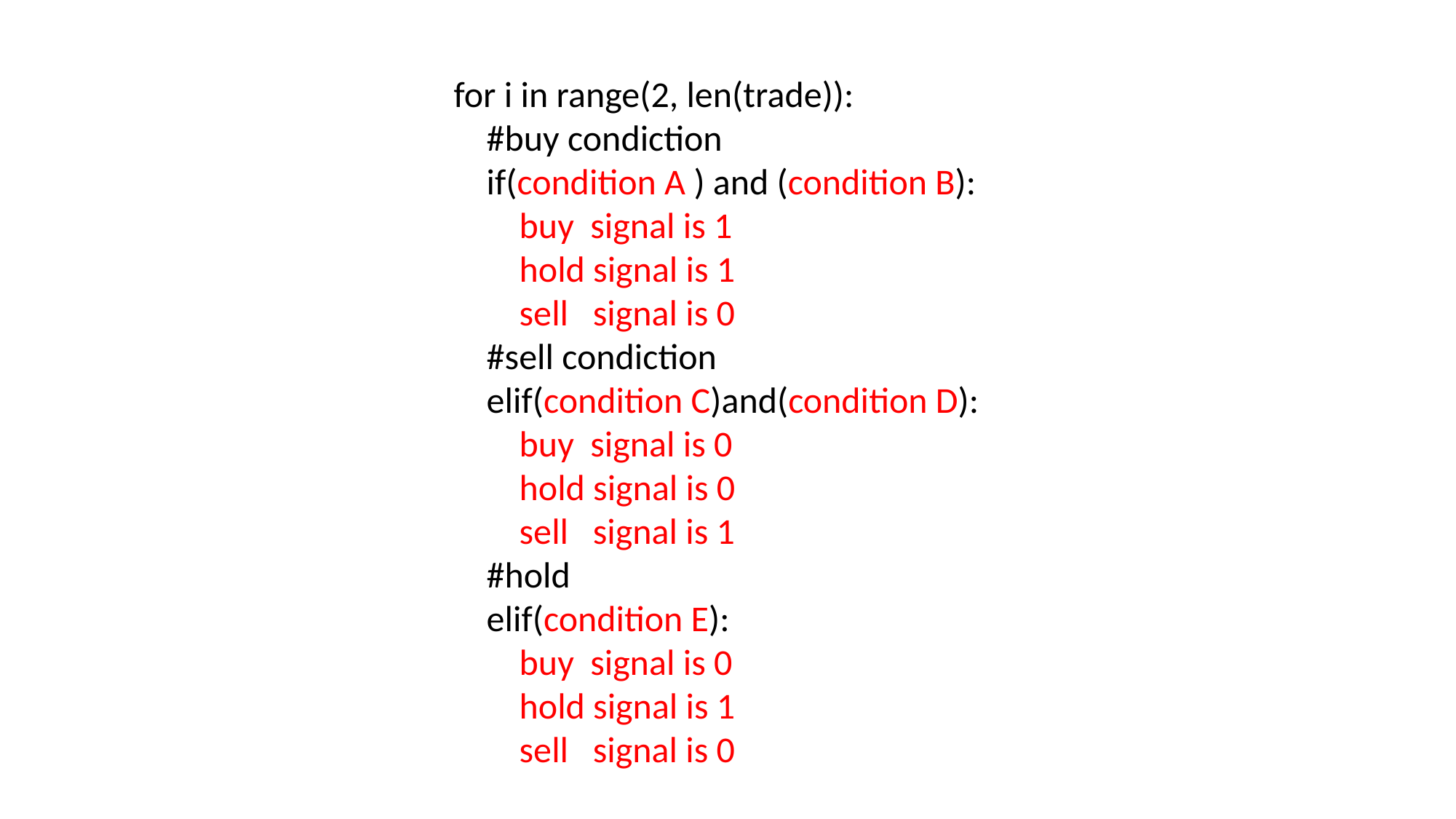

for i in range(2, len(trade)):
        #buy condiction
        if(condition A ) and (condition B):
            buy  signal is 1
            hold signal is 1
            sell   signal is 0
        #sell condiction
        elif(condition C)and(condition D):
            buy  signal is 0
            hold signal is 0
            sell   signal is 1
        #hold
        elif(condition E):
            buy  signal is 0
            hold signal is 1
            sell   signal is 0